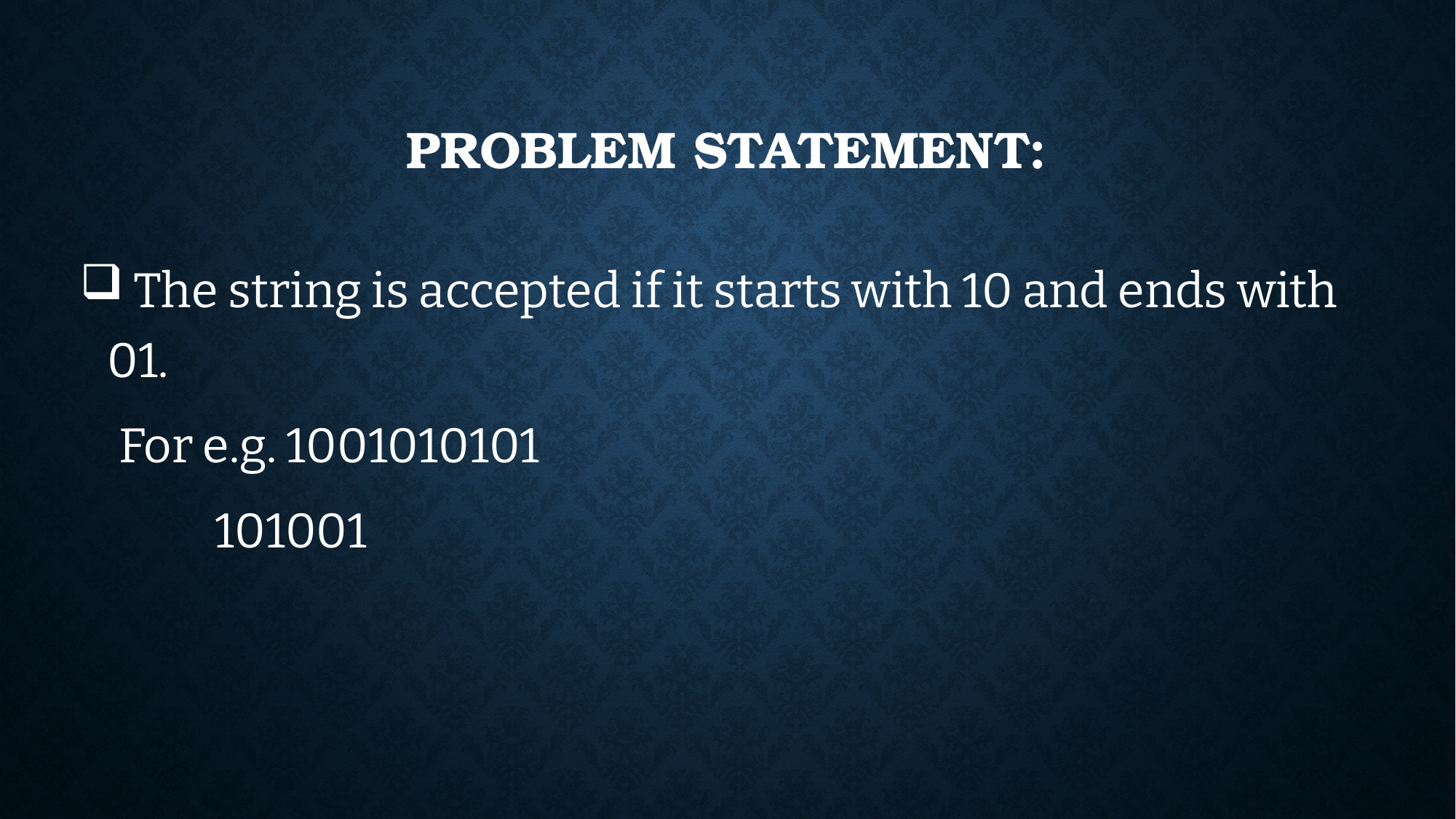

# Problem statement:
 The string is accepted if it starts with 10 and ends with 01.
    For e.g. 1001010101
              101001